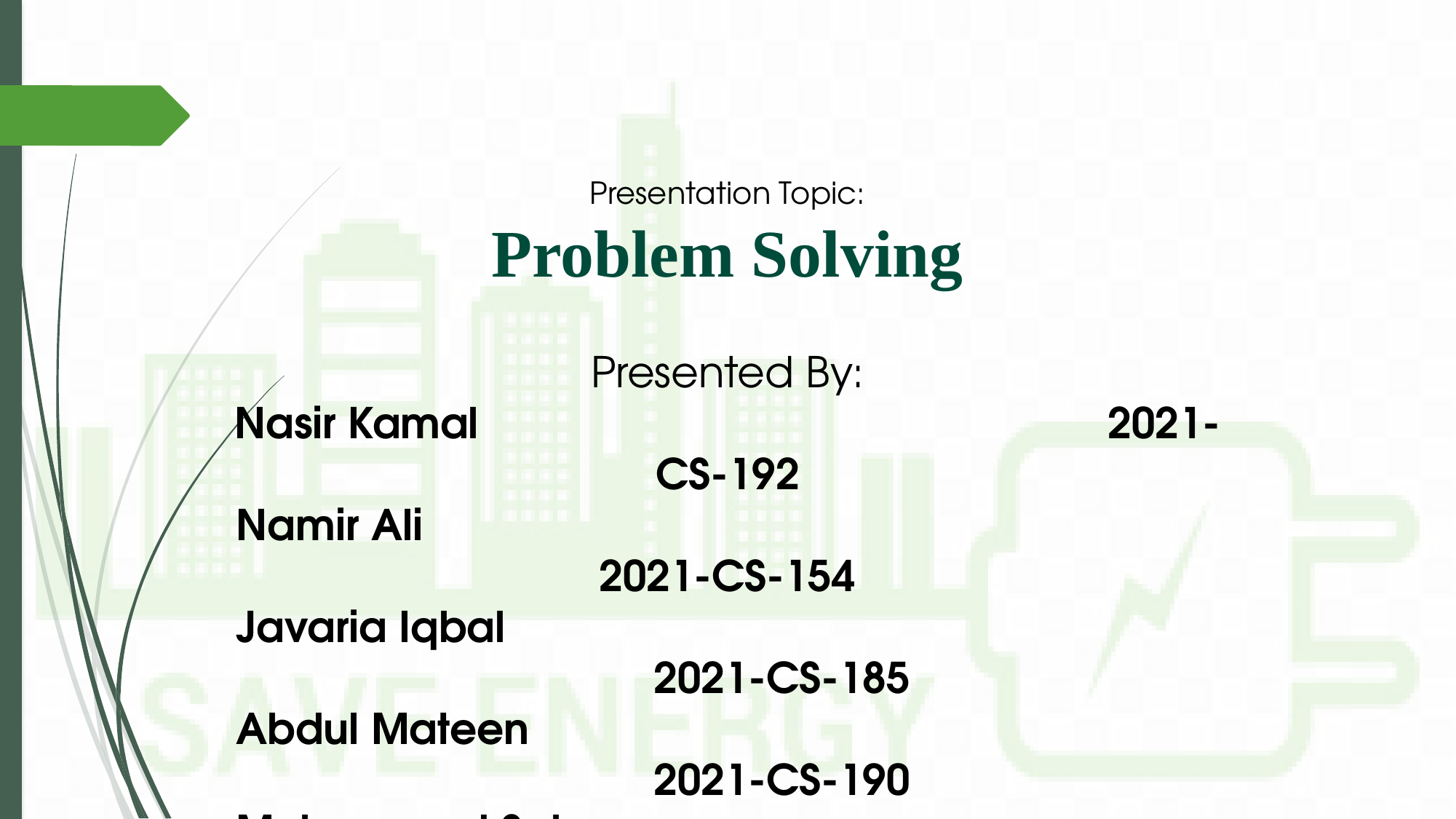

Presentation Topic:
Problem Solving
Presented By:
Nasir Kamal                     				2021-CS-192
Namir Ali                 						2021-CS-154
Javaria Iqbal  								2021-CS-185
Abdul Mateen 								2021-CS-190
Muhammad Salman						2021-CS-196